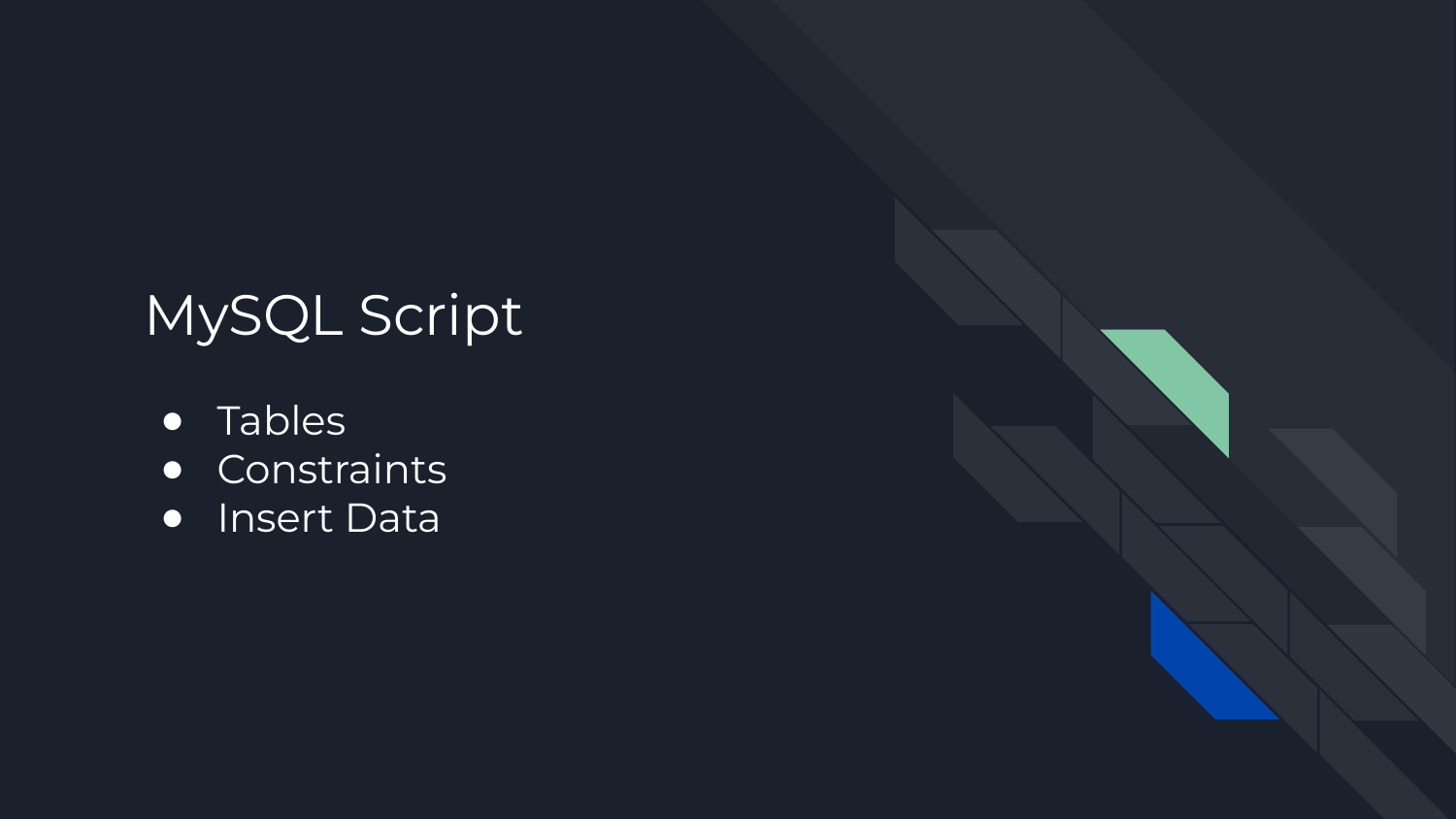

# MySQL Script

Tables
Constraints
Insert Data